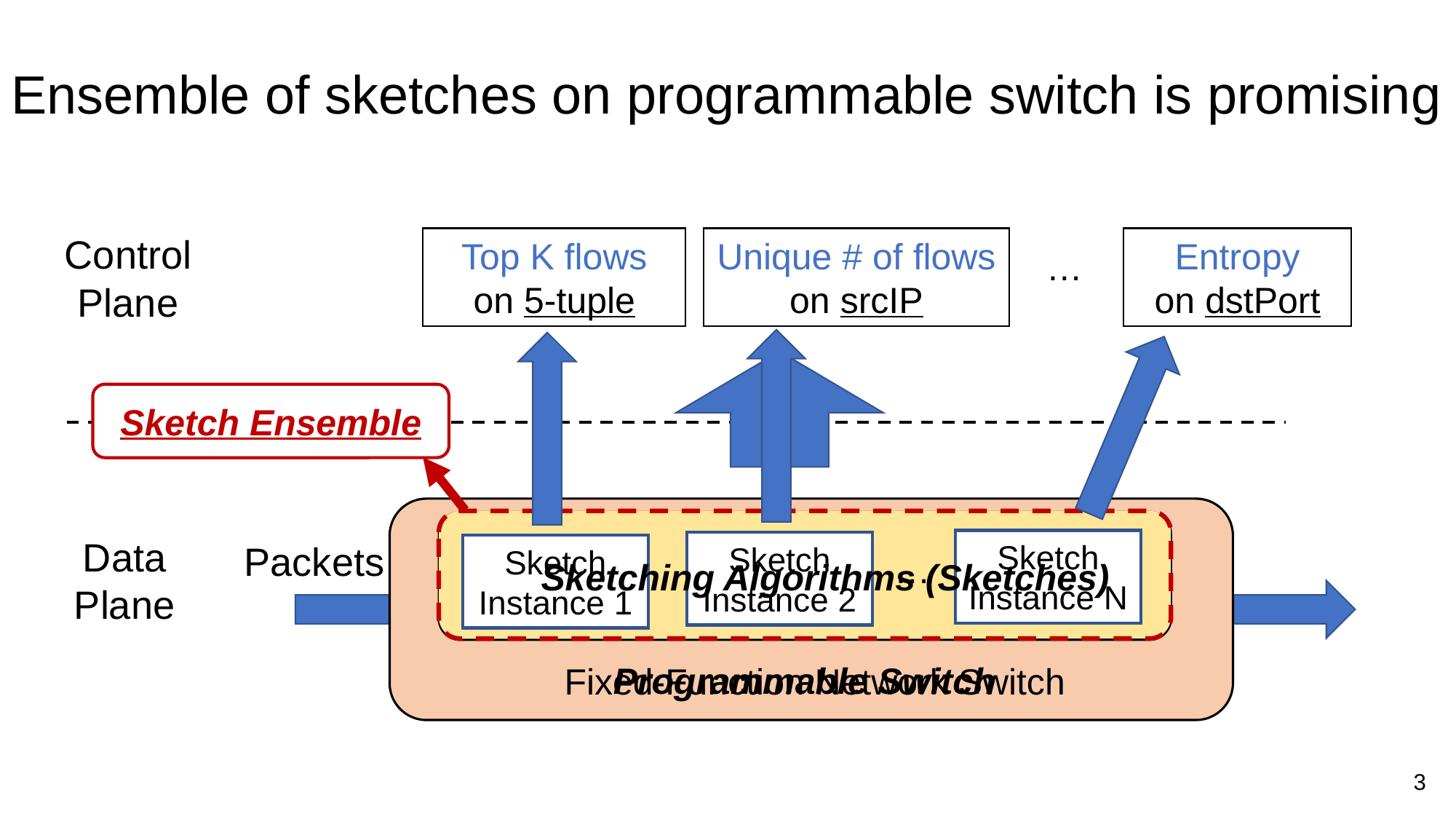

# Ensemble of sketches on programmable switch is promising

Control
Plane
Top K flows
on 5-tuple
Unique # of flows
on srcIP
Entropy
on dstPort
…

Sketch
Instance N
Sketch
Instance 2
…

Sketch
Instance 1

Sketch Ensemble

Data
Plane
Packets
Sketching Algorithms (Sketches)
Packet Sampling Approach (Netflow)
Programmable Switch
Fixed-Function Network Switch
3